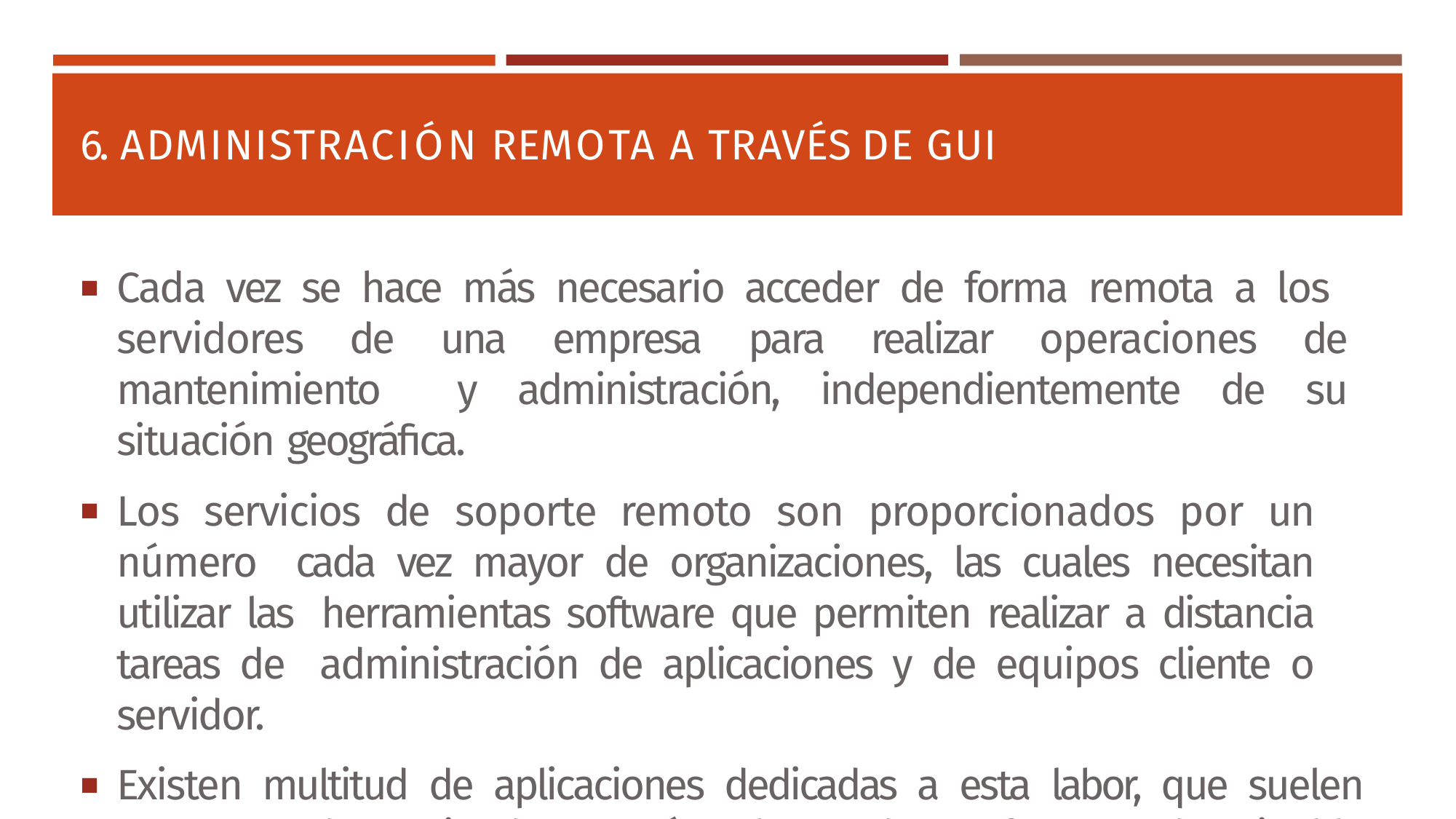

6. ADMINISTRACIÓN REMOTA A TRAVÉS DE GUI

Cada vez se hace más necesario acceder de forma remota a los  servidores de una empresa para realizar operaciones de mantenimiento  y administración, independientemente de su situación geográfica.
Los servicios de soporte remoto son proporcionados por un número  cada vez mayor de organizaciones, las cuales necesitan utilizar las  herramientas software que permiten realizar a distancia tareas de  administración de aplicaciones y de equipos cliente o servidor.
Existen multitud de aplicaciones dedicadas a esta labor, que suelen tener  un denominador común: el uso de un front-end amigable para el usuario.